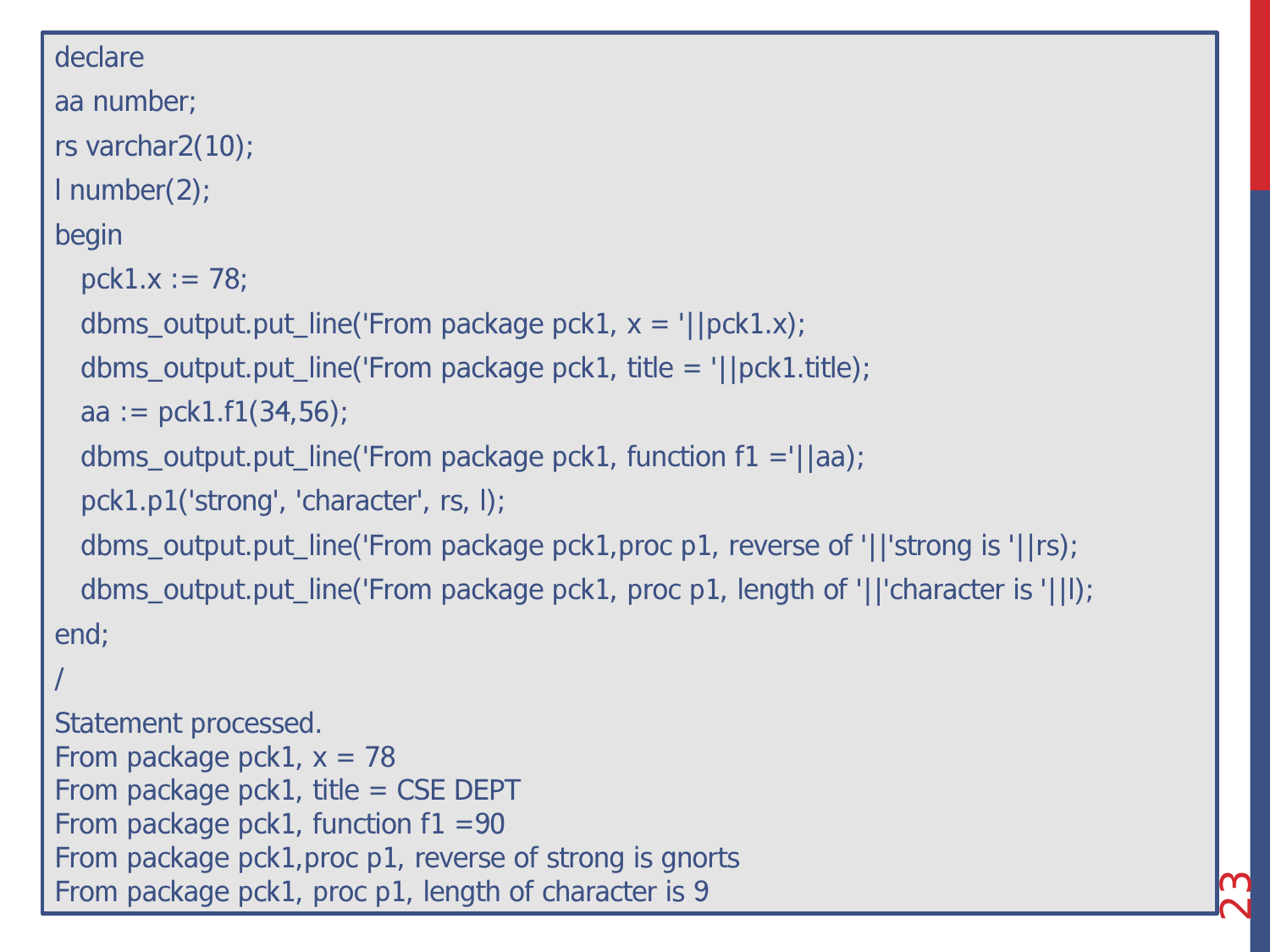

declare
aa number;
rs varchar2(10);
l number(2);
begin
   pck1.x := 78;
   dbms_output.put_line('From package pck1, x = '||pck1.x);
   dbms_output.put_line('From package pck1, title = '||pck1.title);
   aa := pck1.f1(34,56);
   dbms_output.put_line('From package pck1, function f1 ='||aa);
   pck1.p1('strong', 'character', rs, l);
   dbms_output.put_line('From package pck1,proc p1, reverse of '||'strong is '||rs);
   dbms_output.put_line('From package pck1, proc p1, length of '||'character is '||l);
end;
/
Statement processed.
From package pck1, x = 78
From package pck1, title = CSE DEPT
From package pck1, function f1 =90
From package pck1,proc p1, reverse of strong is gnorts
From package pck1, proc p1, length of character is 9
23